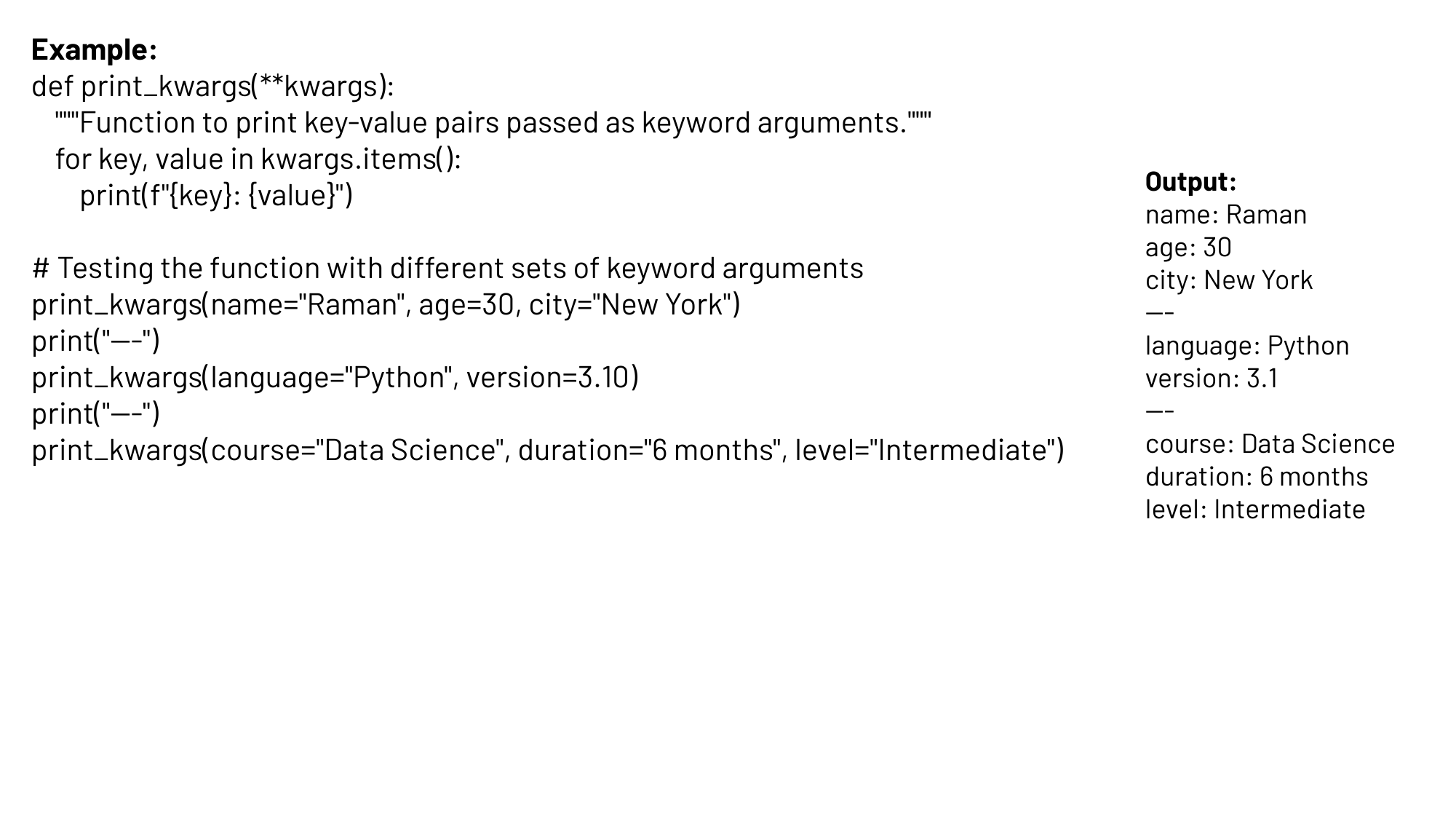

Example:
def print_kwargs(**kwargs):
    """Function to print key-value pairs passed as keyword arguments."""
    for key, value in kwargs.items():
        print(f"{key}: {value}")

# Testing the function with different sets of keyword arguments
print_kwargs(name="Raman", age=30, city="New York")
print("---")
print_kwargs(language="Python", version=3.10)
print("---")
print_kwargs(course="Data Science", duration="6 months", level="Intermediate")
Output:
name: Raman
age: 30
city: New York
---
language: Python
version: 3.1
---
course: Data Science
duration: 6 months
level: Intermediate